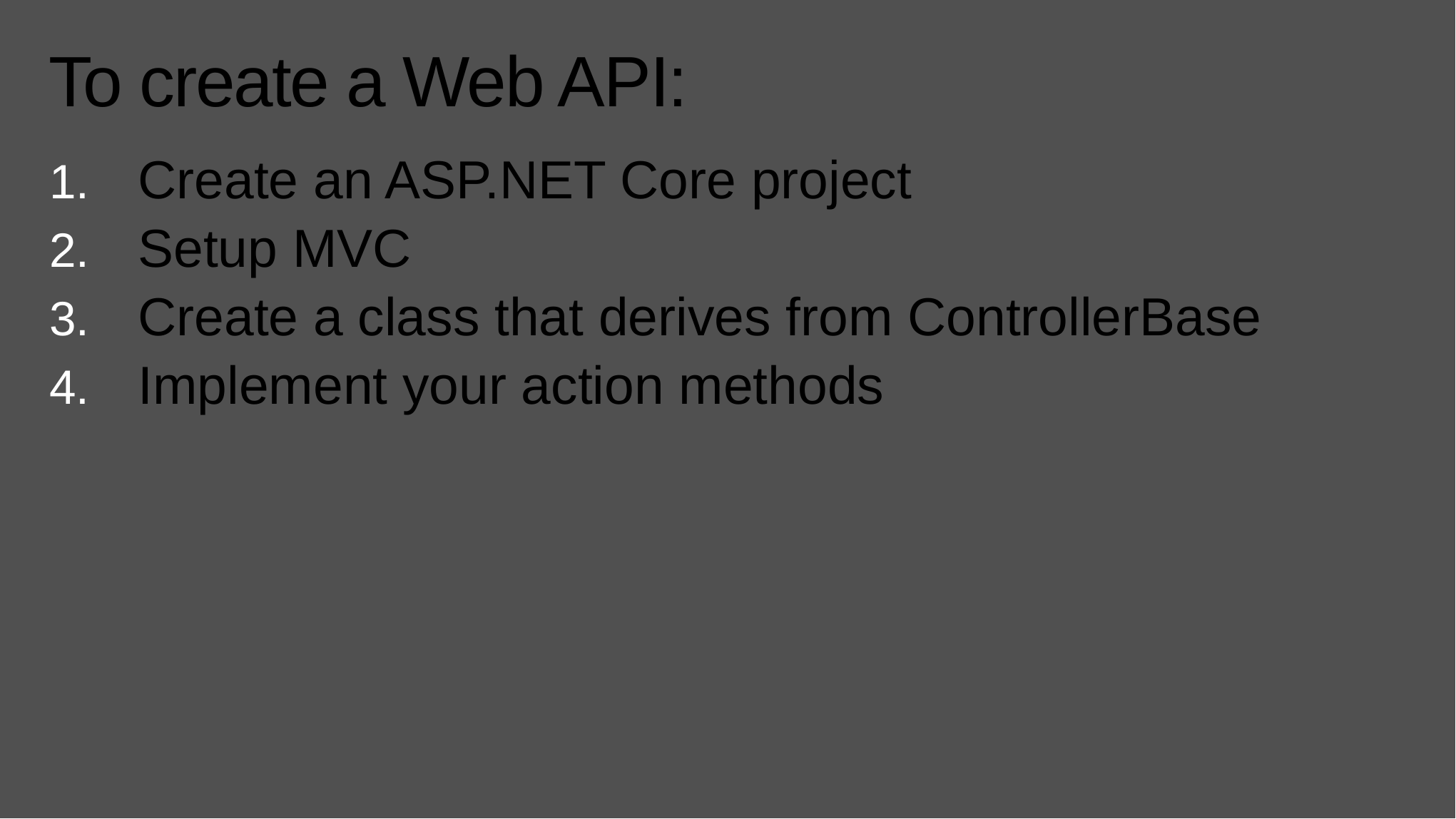

# To create a Web API:
Create an ASP.NET Core project
Setup MVC
Create a class that derives from ControllerBase
Implement your action methods